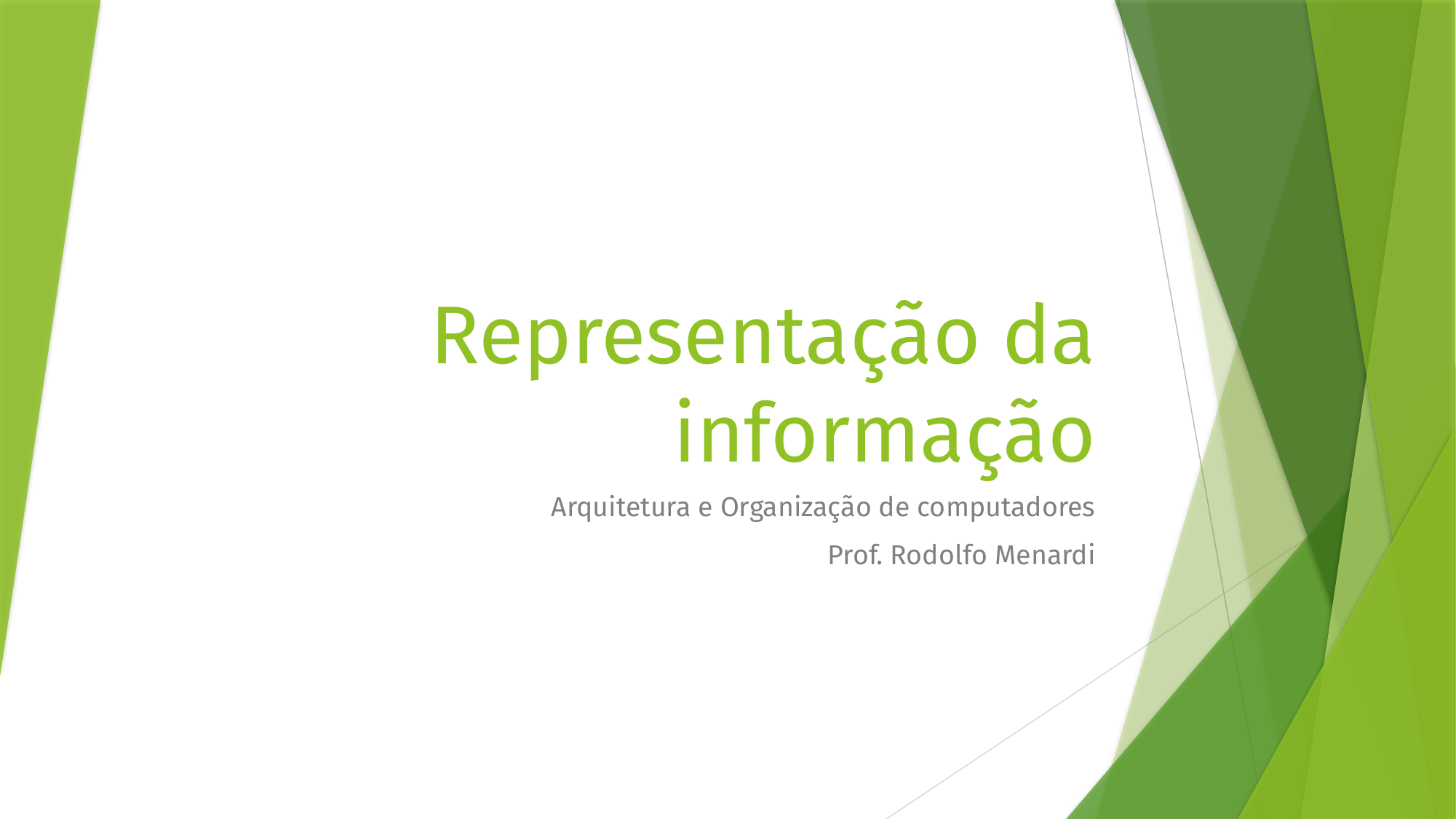

# Representação da informação
Arquitetura e Organização de computadores
Prof. Rodolfo Menardi